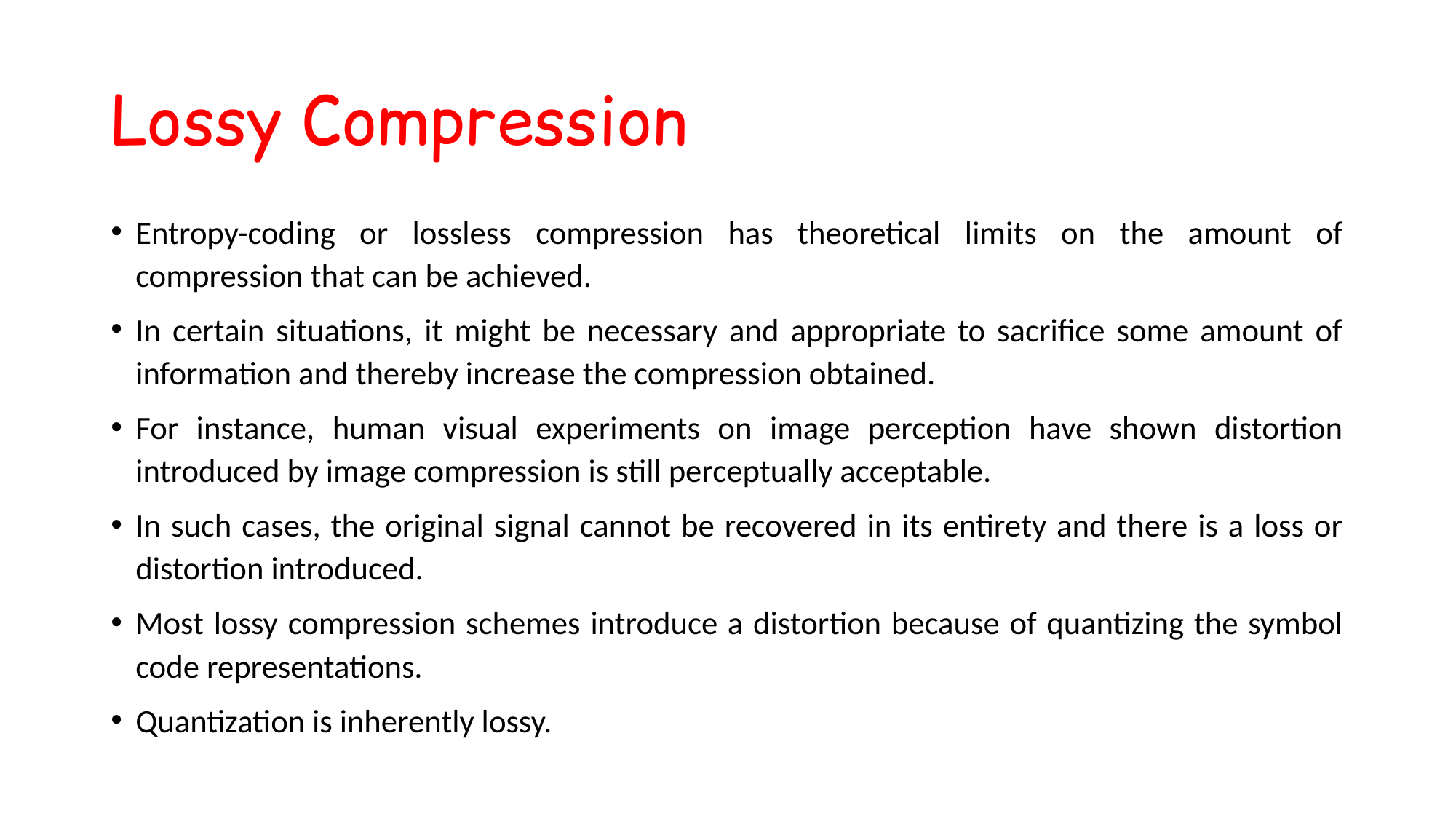

# Lossy Compression
Entropy-coding or lossless compression has theoretical limits on the amount of compression that can be achieved.
In certain situations, it might be necessary and appropriate to sacrifice some amount of information and thereby increase the compression obtained.
For instance, human visual experiments on image perception have shown distortion introduced by image compression is still perceptually acceptable.
In such cases, the original signal cannot be recovered in its entirety and there is a loss or distortion introduced.
Most lossy compression schemes introduce a distortion because of quantizing the symbol code representations.
Quantization is inherently lossy.